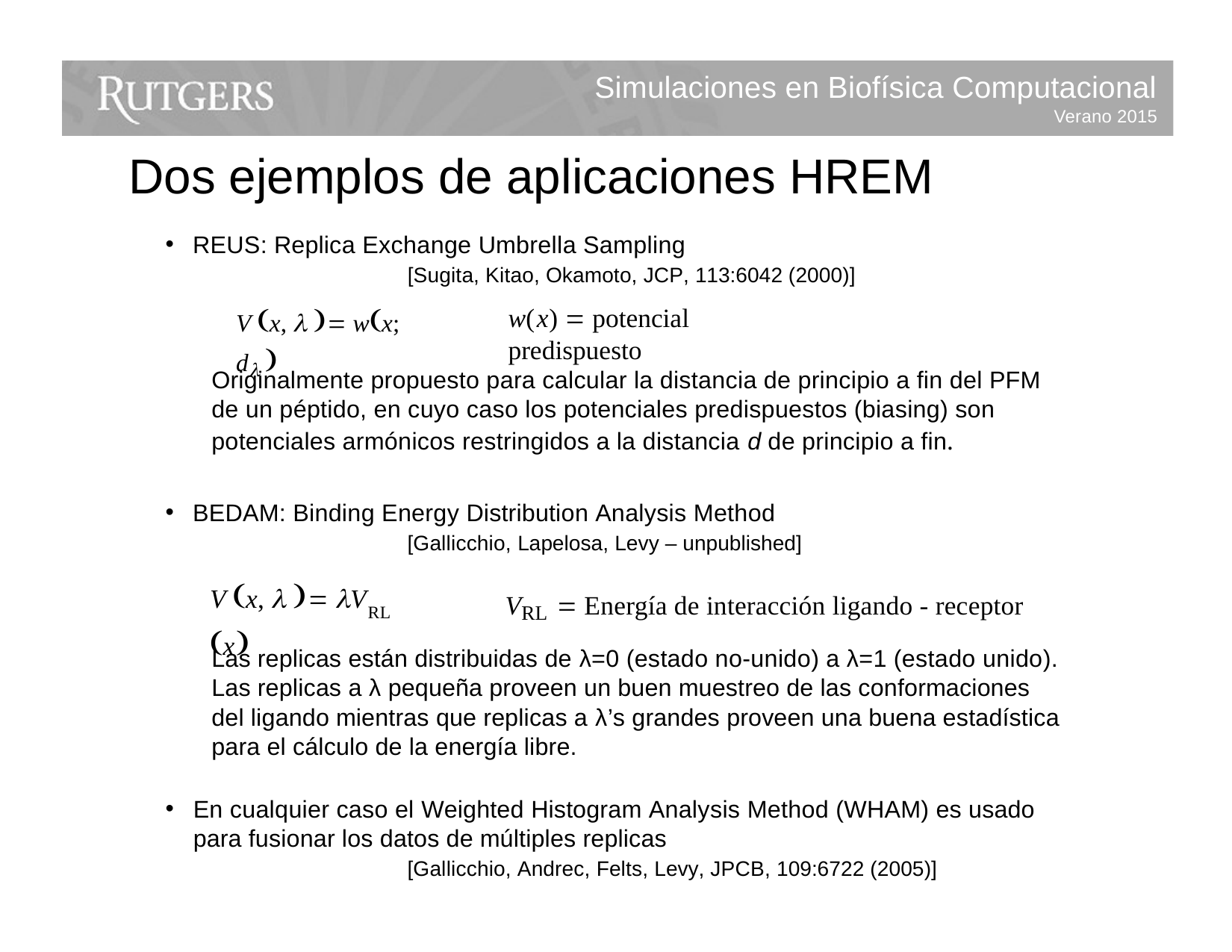

Simulaciones en Biofísica Computacional
Verano 2015

Dos ejemplos de aplicaciones HREM
REUS: Replica Exchange Umbrella Sampling
[Sugita, Kitao, Okamoto, JCP, 113:6042 (2000)]
V (x, λ )= w(x; dλ )
w(x) = potencial predispuesto
Originalmente propuesto para calcular la distancia de principio a fin del PFM de un péptido, en cuyo caso los potenciales predispuestos (biasing) son potenciales armónicos restringidos a la distancia d de principio a fin.

BEDAM: Binding Energy Distribution Analysis Method
[Gallicchio, Lapelosa, Levy – unpublished]
V (x, λ )= λVRL (x)
VRL = Energía de interacción ligando - receptor
Las replicas están distribuidas de λ=0 (estado no-unido) a λ=1 (estado unido). Las replicas a λ pequeña proveen un buen muestreo de las conformaciones del ligando mientras que replicas a λ’s grandes proveen una buena estadística para el cálculo de la energía libre.

En cualquier caso el Weighted Histogram Analysis Method (WHAM) es usado para fusionar los datos de múltiples replicas
[Gallicchio, Andrec, Felts, Levy, JPCB, 109:6722 (2005)]